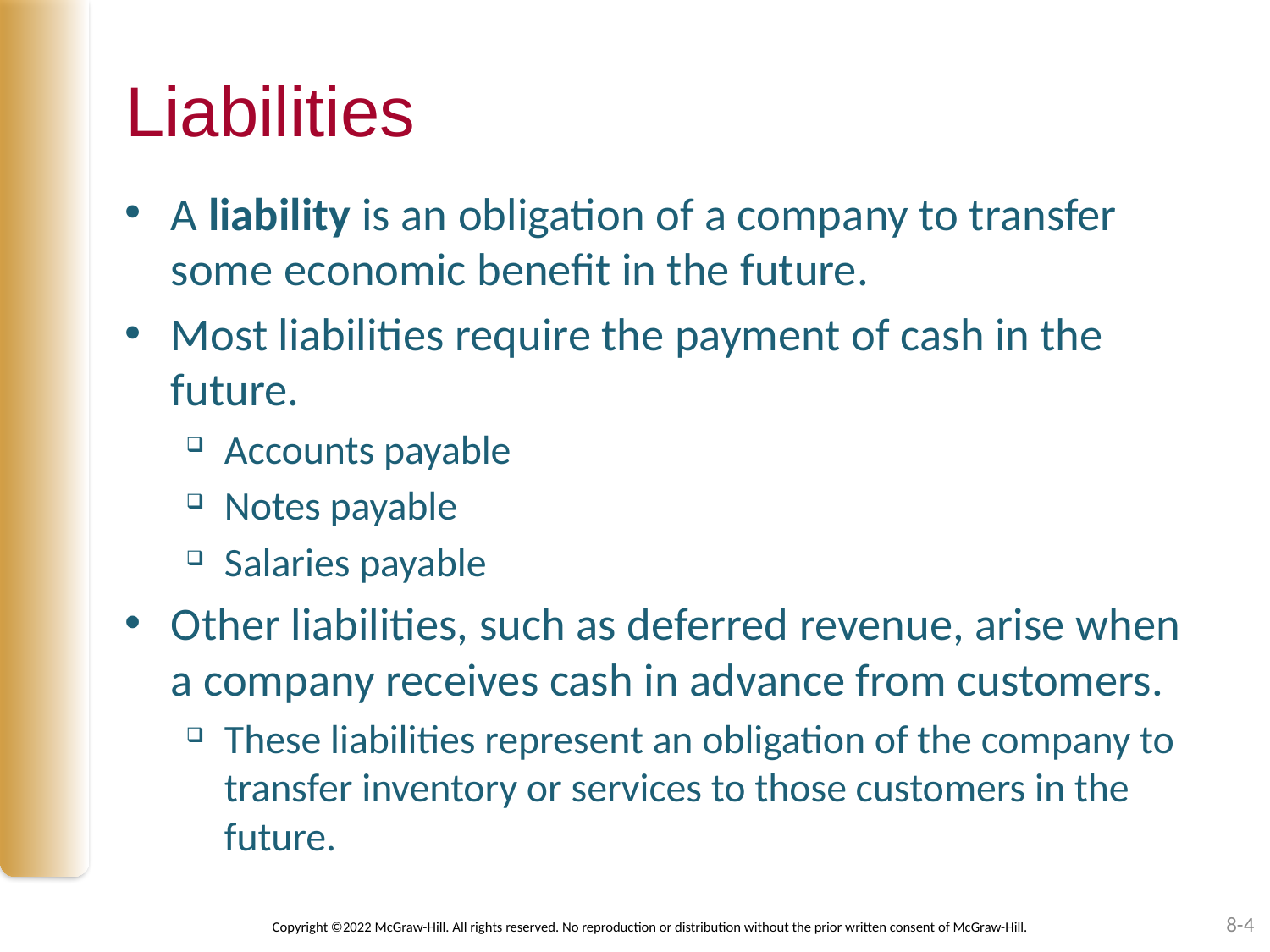

# Liabilities
A liability is an obligation of a company to transfer some economic benefit in the future.
Most liabilities require the payment of cash in the future.
Accounts payable
Notes payable
Salaries payable
Other liabilities, such as deferred revenue, arise when a company receives cash in advance from customers.
These liabilities represent an obligation of the company to transfer inventory or services to those customers in the future.

8-4
Copyright ©2022 McGraw-Hill. All rights reserved. No reproduction or distribution without the prior written consent of McGraw-Hill.